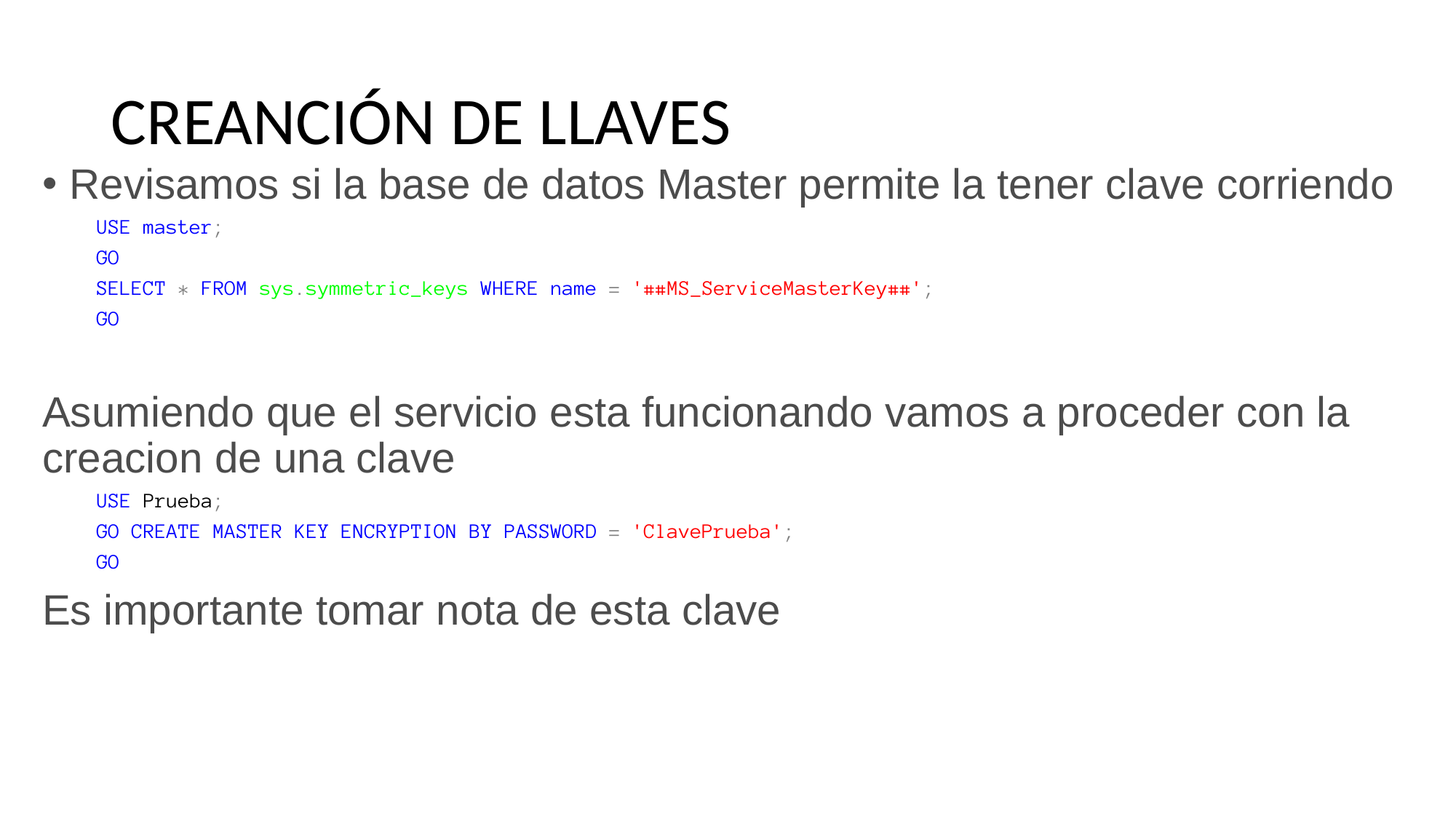

# CREANCIÓN DE LLAVES
Revisamos si la base de datos Master permite la tener clave corriendo
USE master;
GO
SELECT * FROM sys.symmetric_keys WHERE name = '##MS_ServiceMasterKey##';
GO

Asumiendo que el servicio esta funcionando vamos a proceder con la creacion de una clave
USE Prueba;
GO CREATE MASTER KEY ENCRYPTION BY PASSWORD = 'ClavePrueba';
GO
Es importante tomar nota de esta clave